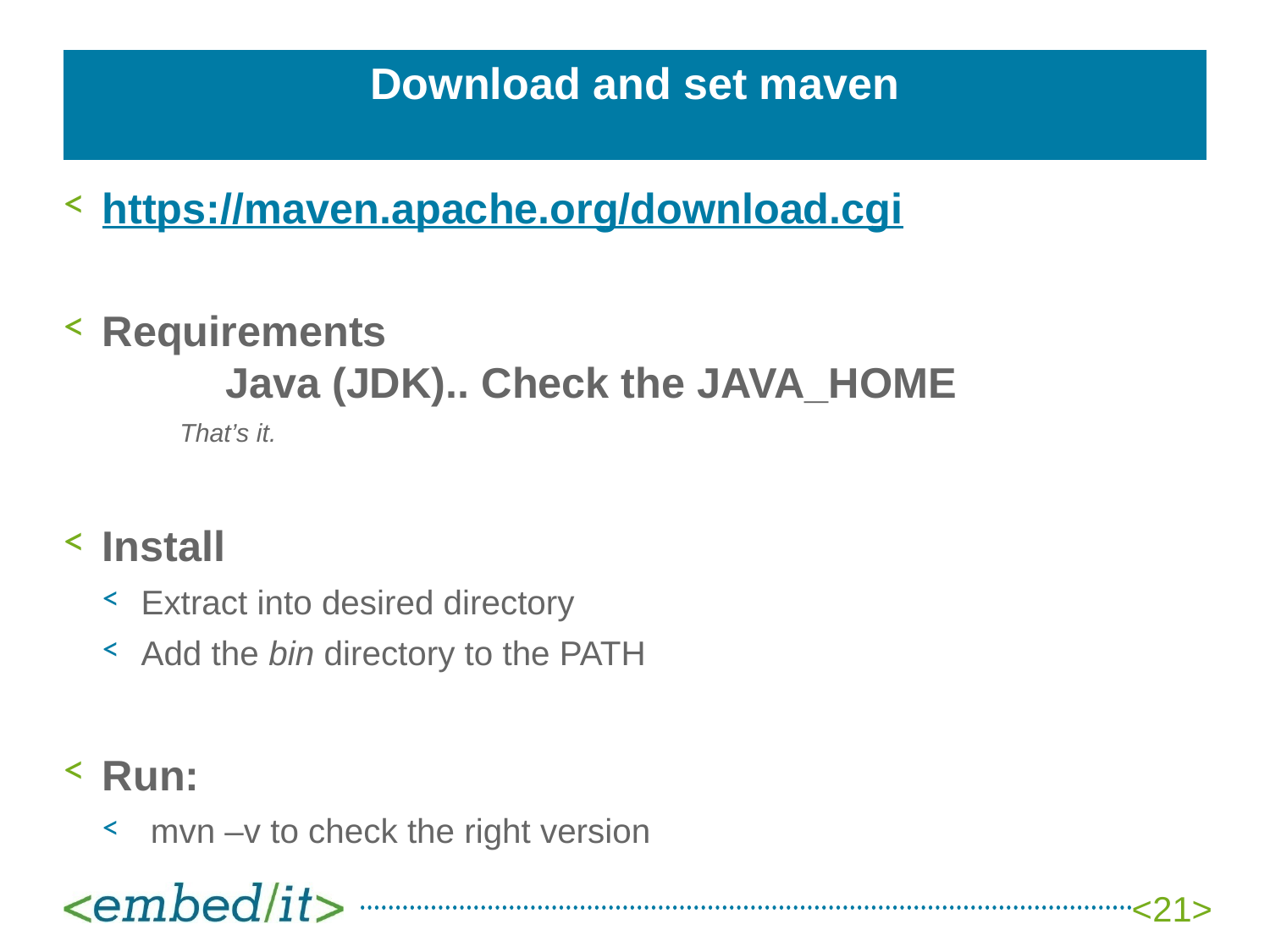

# Download and set maven
https://maven.apache.org/download.cgi

Requirements
	Java (JDK).. Check the JAVA_HOME
That’s it.

Install
Extract into desired directory
Add the bin directory to the PATH

Run:
 mvn –v to check the right version
<21>